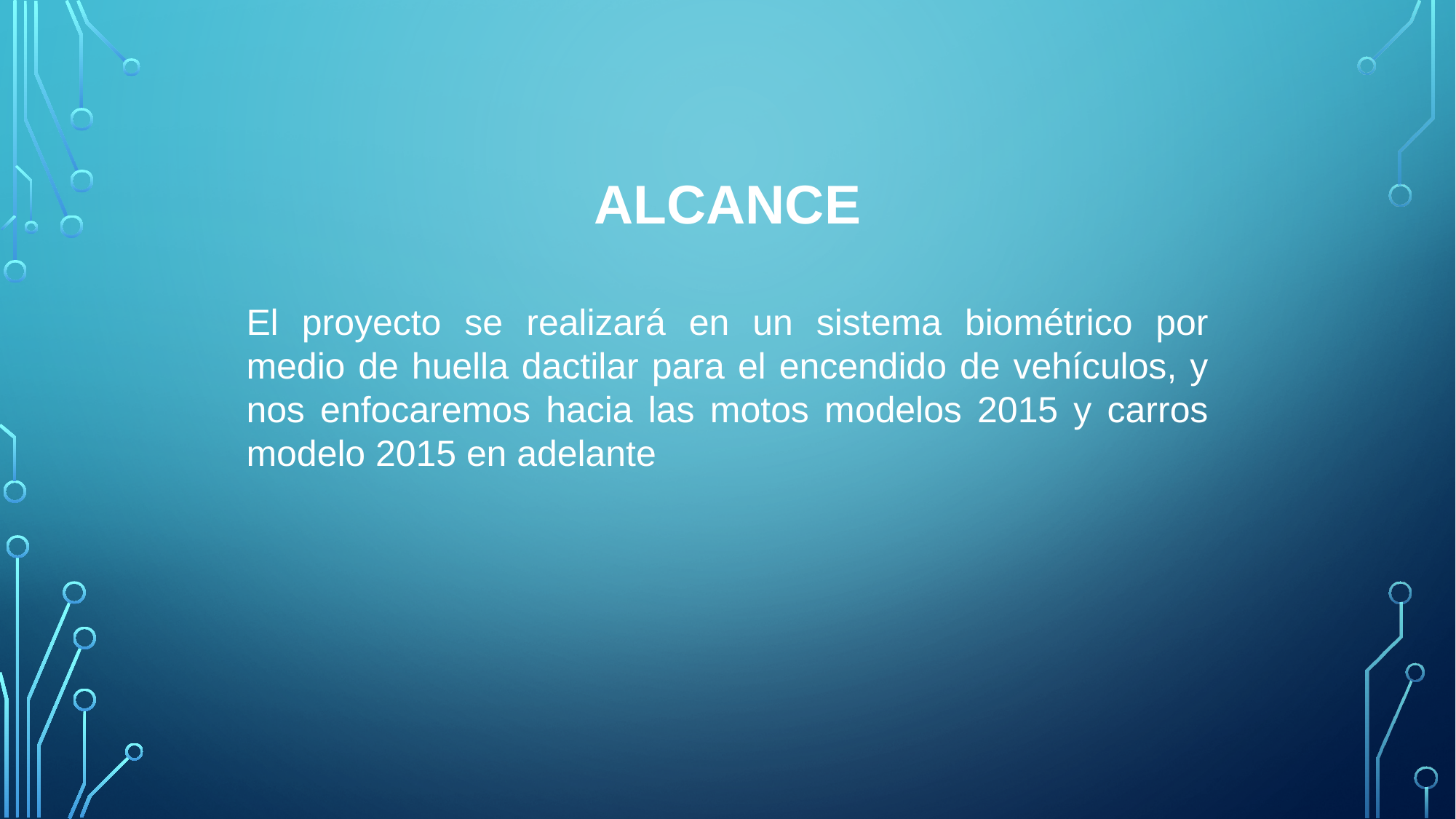

ALCANCE
El proyecto se realizará en un sistema biométrico por medio de huella dactilar para el encendido de vehículos, y nos enfocaremos hacia las motos modelos 2015 y carros modelo 2015 en adelante